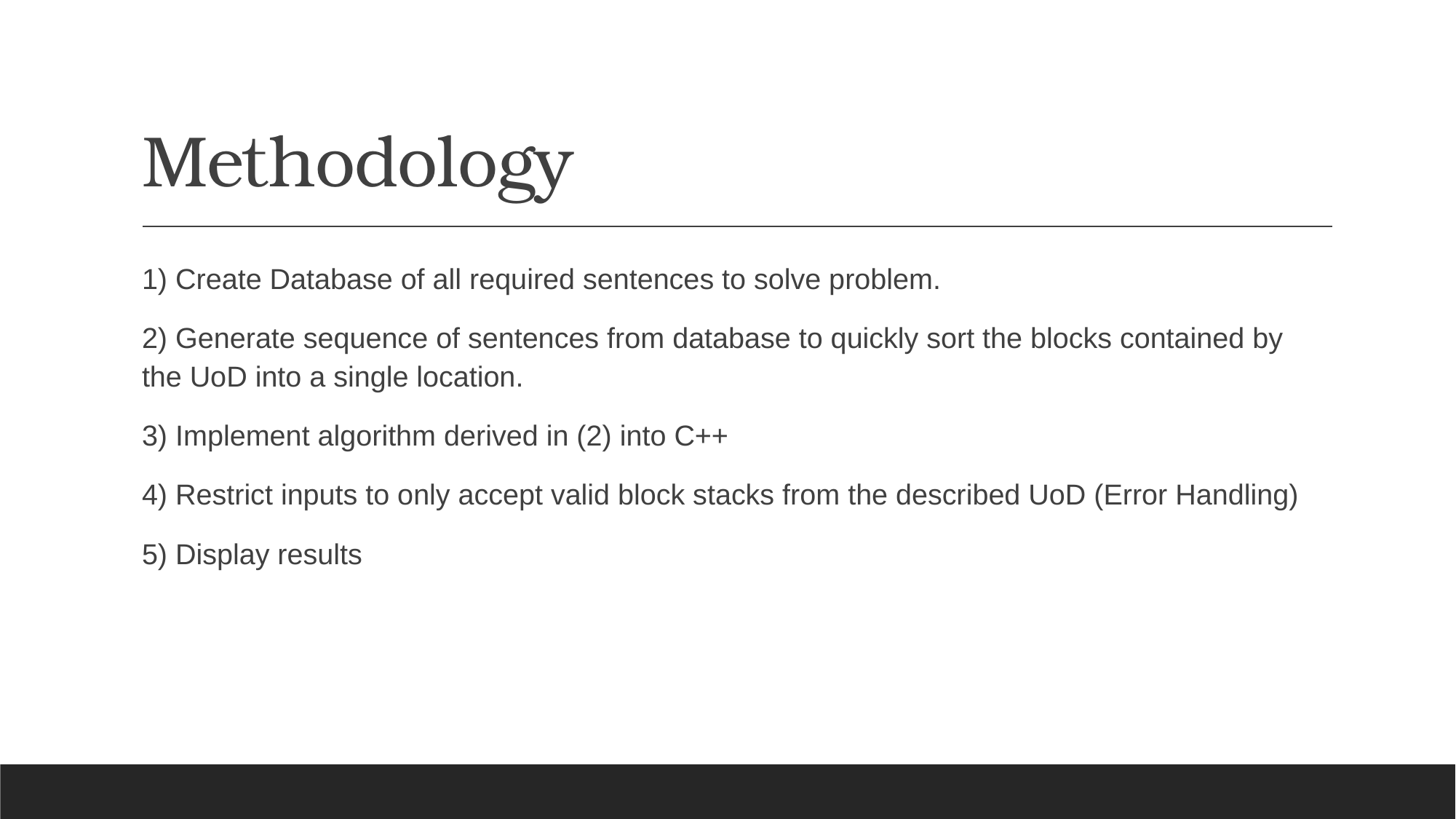

# Methodology
1) Create Database of all required sentences to solve problem.
2) Generate sequence of sentences from database to quickly sort the blocks contained by the UoD into a single location.
3) Implement algorithm derived in (2) into C++
4) Restrict inputs to only accept valid block stacks from the described UoD (Error Handling)
5) Display results